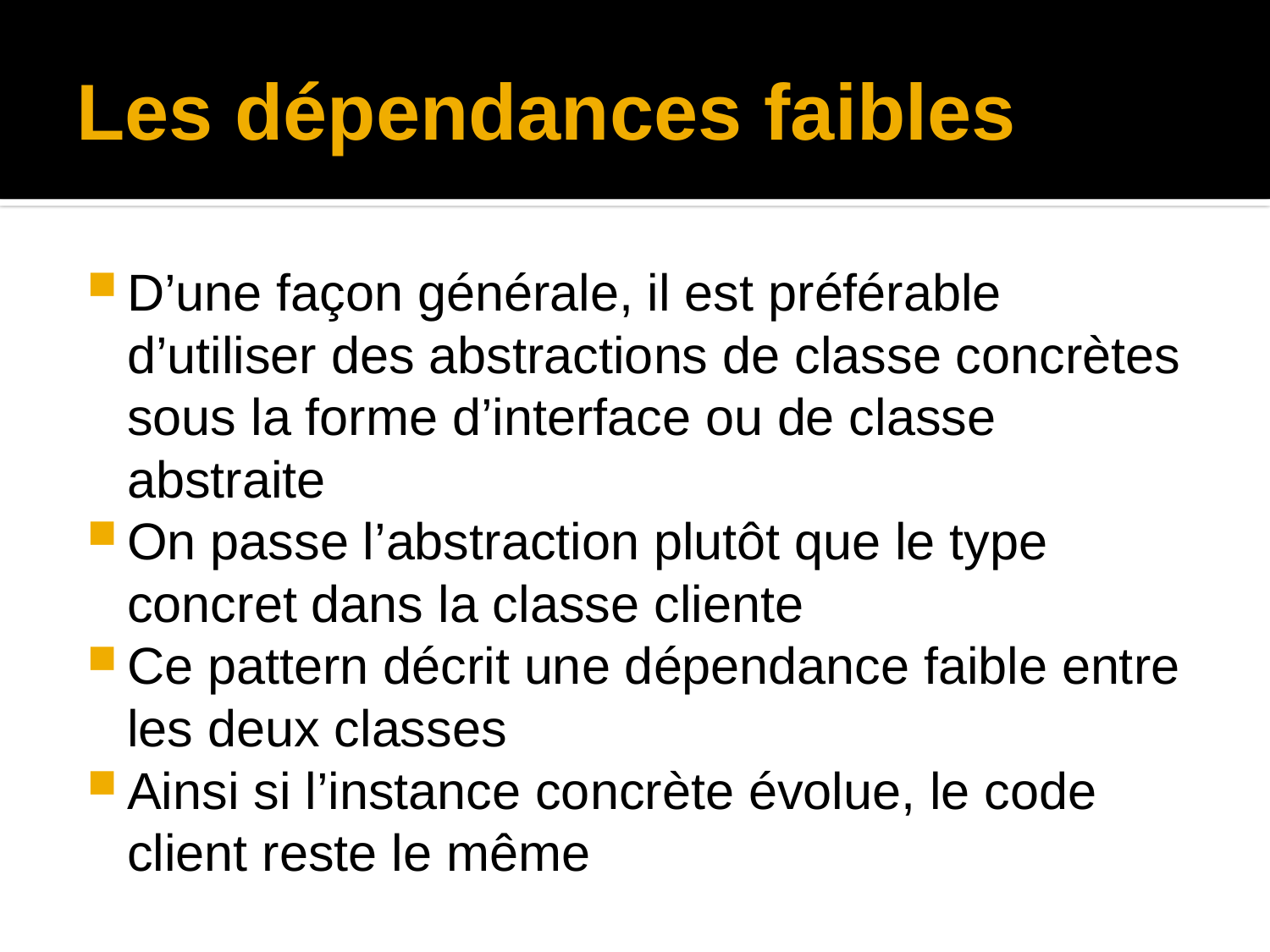

# Les dépendances faibles
D’une façon générale, il est préférable d’utiliser des abstractions de classe concrètes sous la forme d’interface ou de classe abstraite
On passe l’abstraction plutôt que le type concret dans la classe cliente
Ce pattern décrit une dépendance faible entre les deux classes
Ainsi si l’instance concrète évolue, le code client reste le même